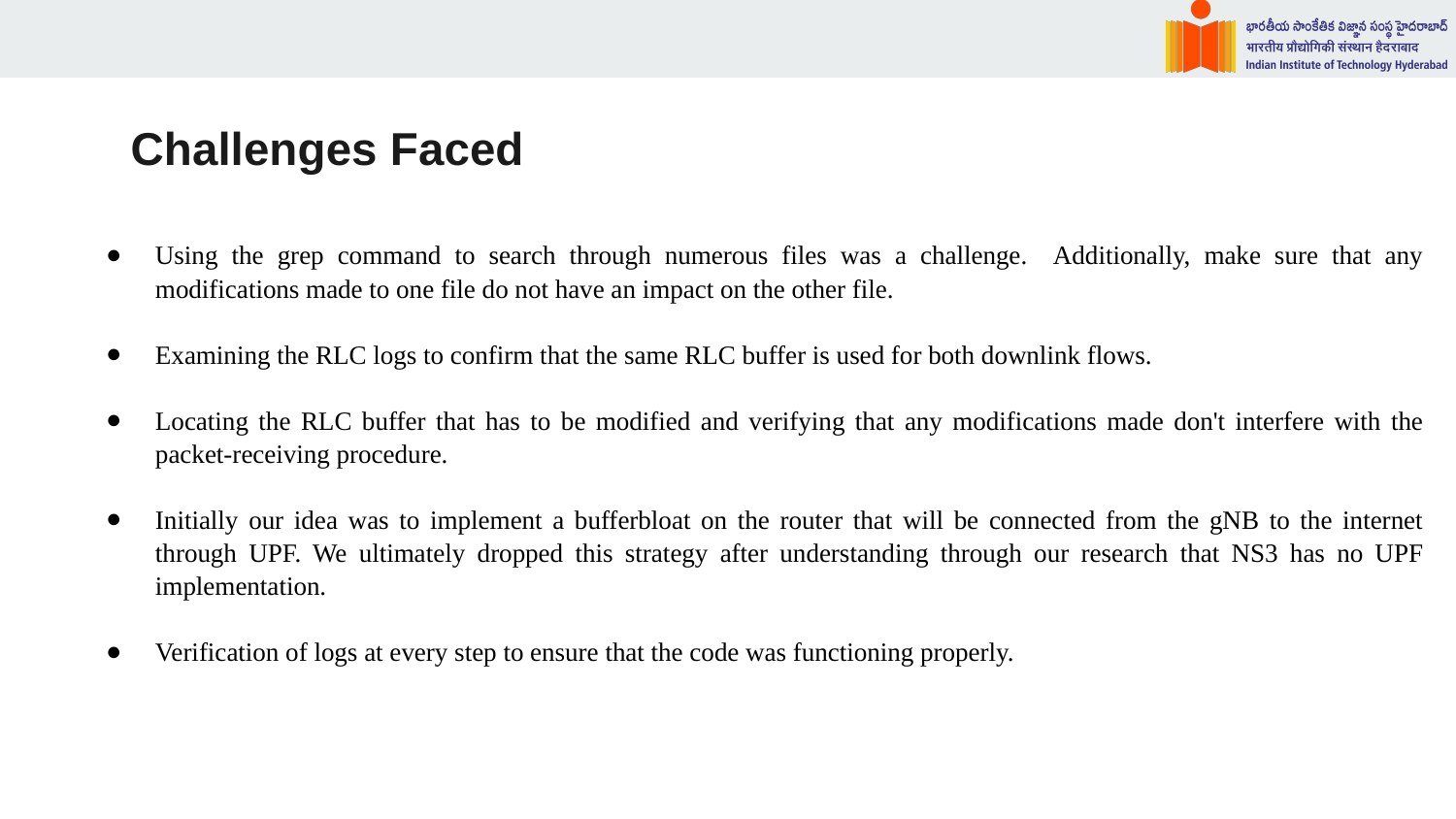

# Challenges Faced
Using the grep command to search through numerous files was a challenge.  Additionally, make sure that any modifications made to one file do not have an impact on the other file.

Examining the RLC logs to confirm that the same RLC buffer is used for both downlink flows.

Locating the RLC buffer that has to be modified and verifying that any modifications made don't interfere with the packet-receiving procedure.

Initially our idea was to implement a bufferbloat on the router that will be connected from the gNB to the internet through UPF. We ultimately dropped this strategy after understanding through our research that NS3 has no UPF implementation.

Verification of logs at every step to ensure that the code was functioning properly.